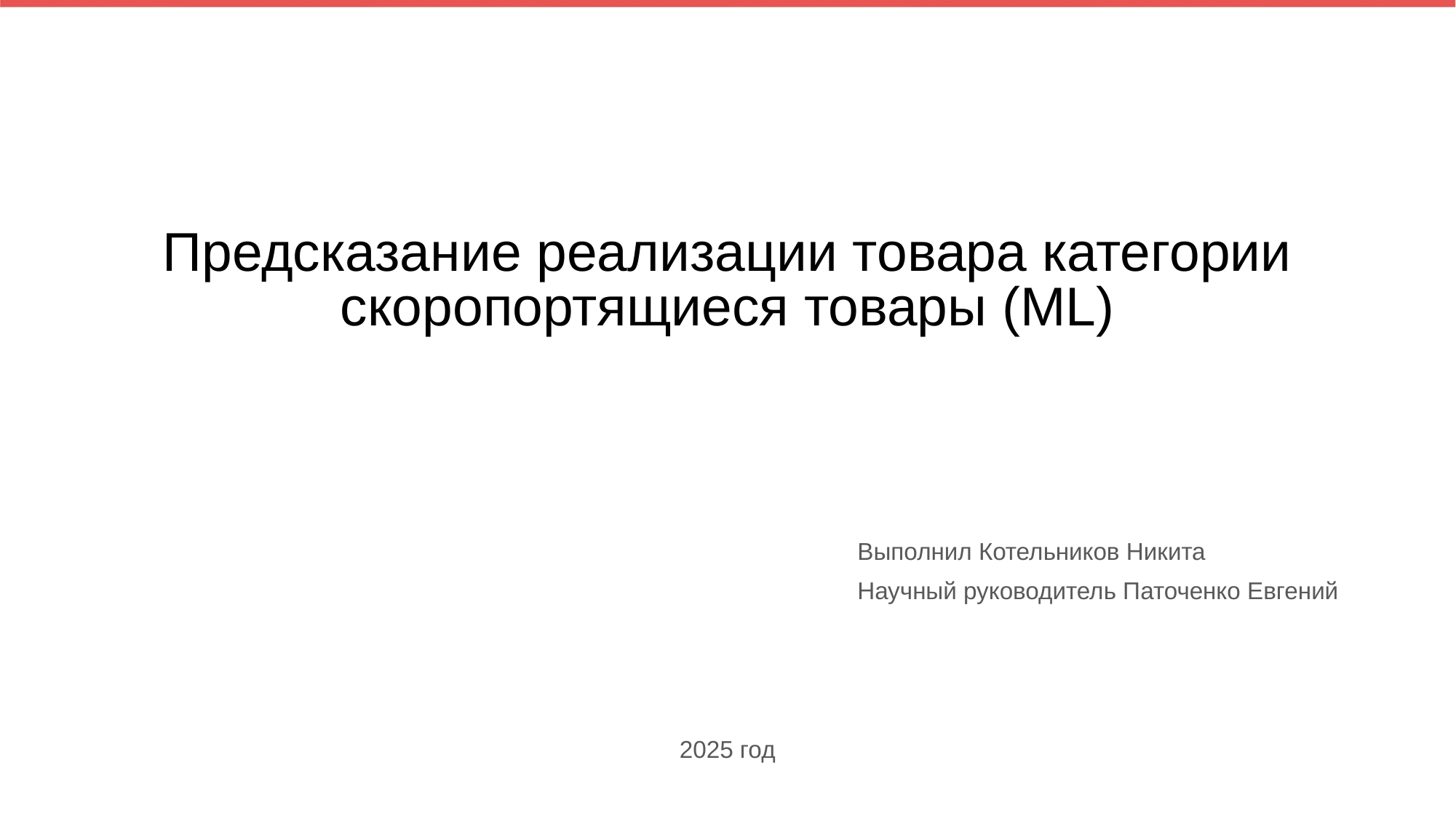

# Предсказание реализации товара категории скоропортящиеся товары (ML)
Выполнил Котельников Никита
Научный руководитель Паточенко Евгений
2025 год